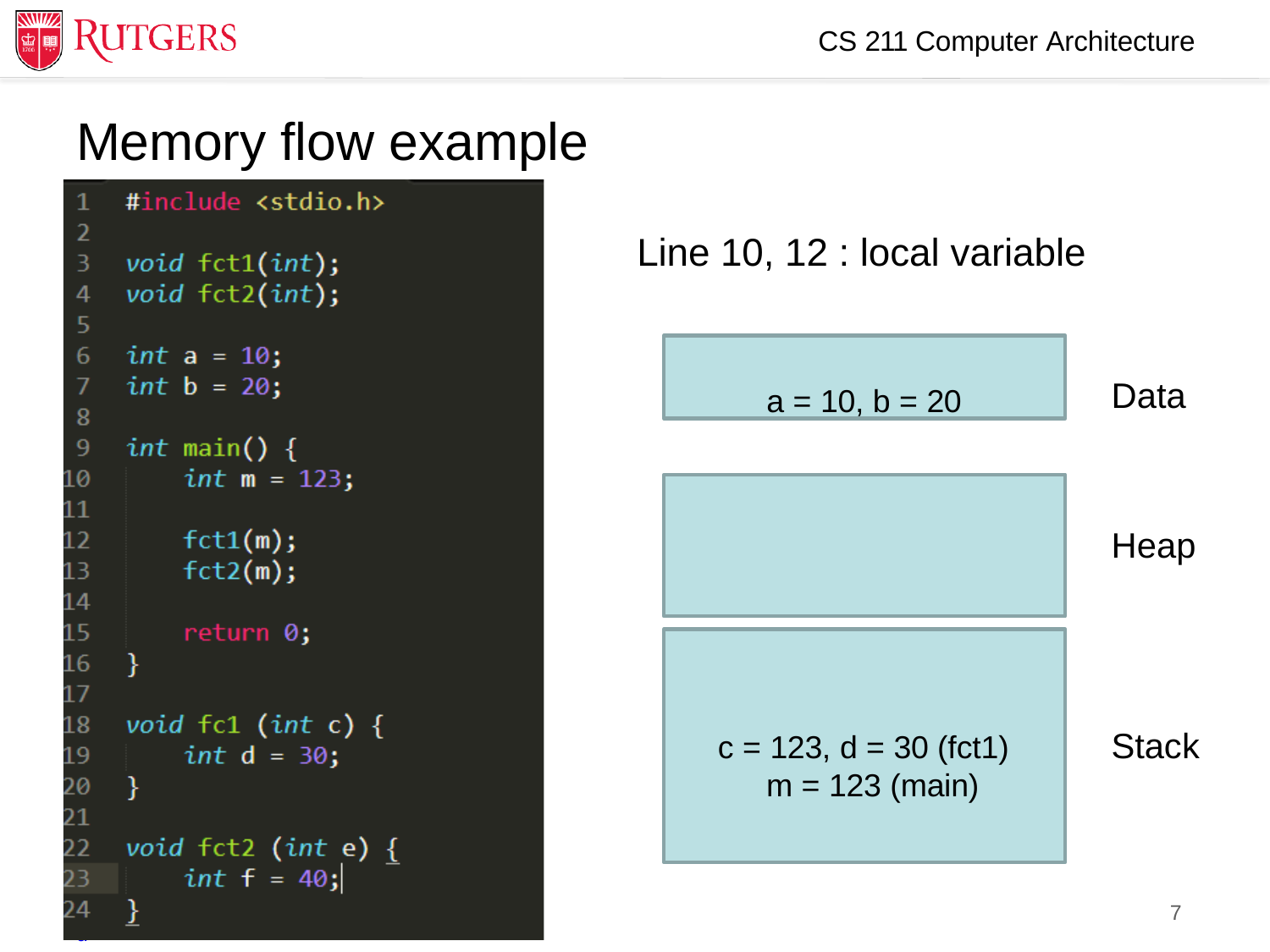

CS 211 Computer Architecture

# Memory flow example

Line 10, 12 : local variable

a = 10, b = 20
Data

Heap

Stack
c = 123, d = 30 (fct1)  m = 123 (main)
jaewoo.joo@cs.rutgers.edu
7